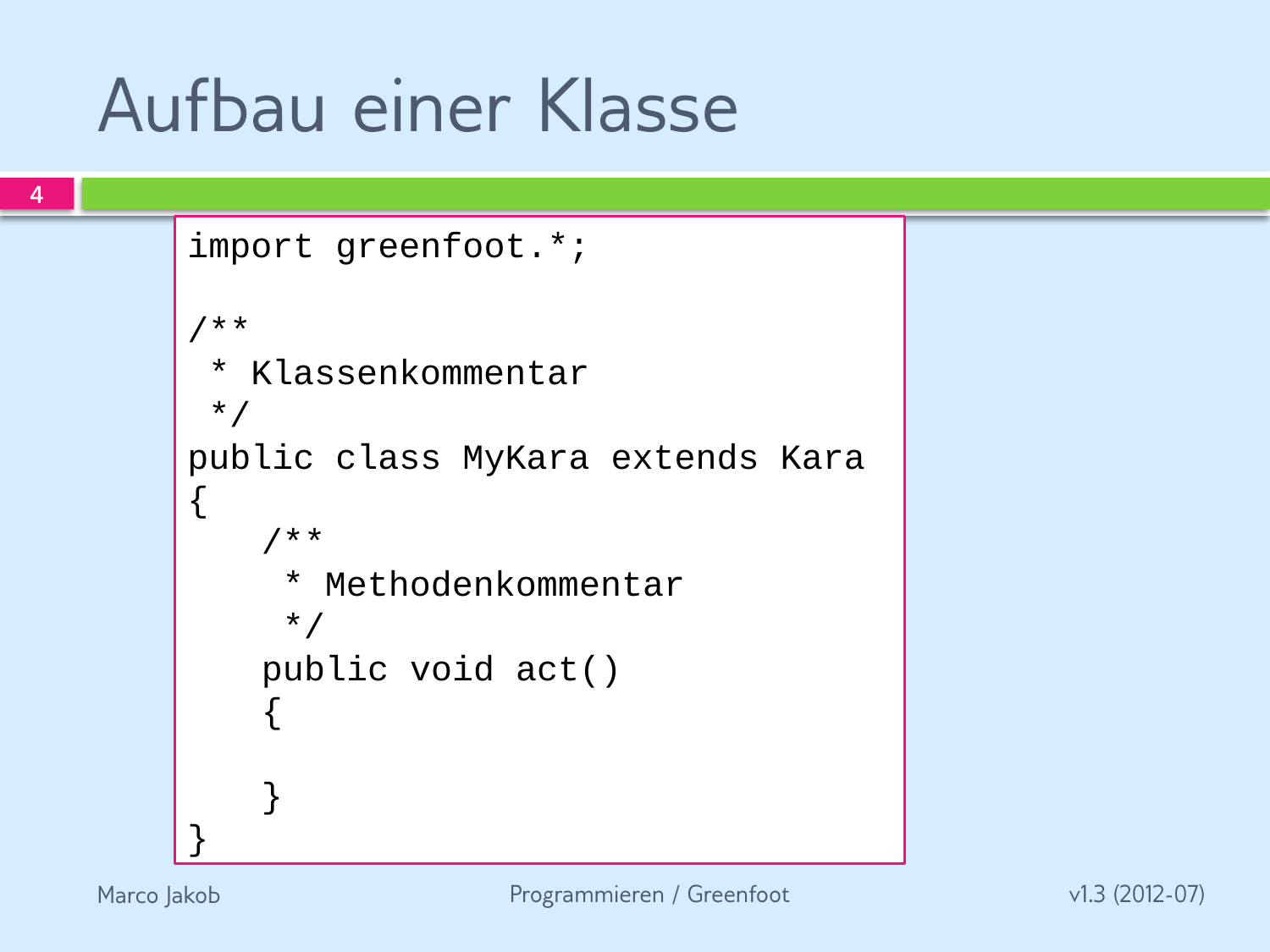

# Aufbau einer Klasse
4
import greenfoot.*;

/**
 * Klassenkommentar
 */
public class MyKara extends Kara
{
	/**
	 * Methodenkommentar
	 */
	public void act()
	{

	}
}
Programmieren / Greenfoot
v1.3 (2012-07)